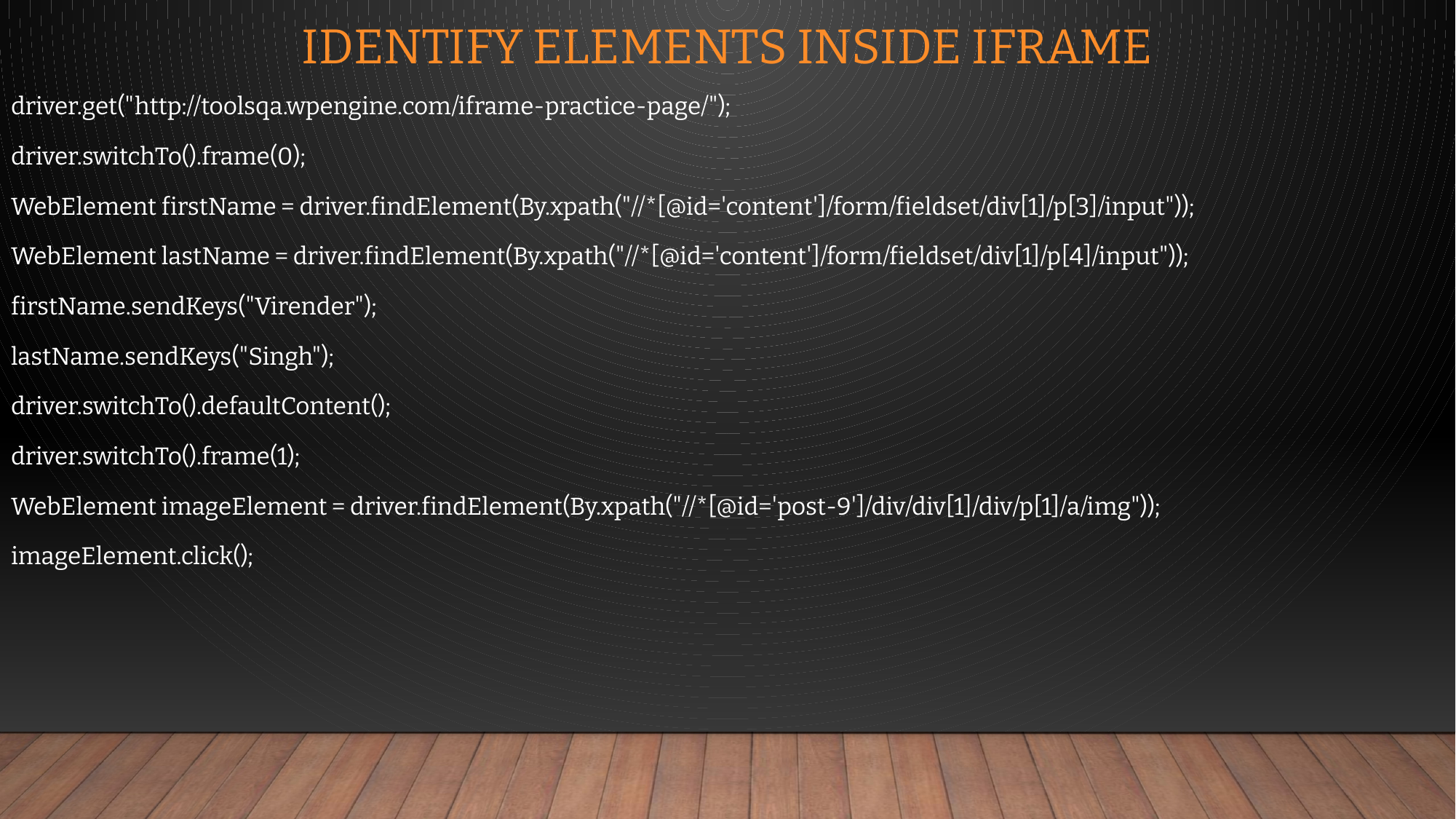

# Identify elements inside iframe
driver.get("http://toolsqa.wpengine.com/iframe-practice-page/");
driver.switchTo().frame(0);
WebElement firstName = driver.findElement(By.xpath("//*[@id='content']/form/fieldset/div[1]/p[3]/input"));
WebElement lastName = driver.findElement(By.xpath("//*[@id='content']/form/fieldset/div[1]/p[4]/input"));
firstName.sendKeys("Virender");
lastName.sendKeys("Singh");
driver.switchTo().defaultContent();
driver.switchTo().frame(1);
WebElement imageElement = driver.findElement(By.xpath("//*[@id='post-9']/div/div[1]/div/p[1]/a/img"));
imageElement.click();